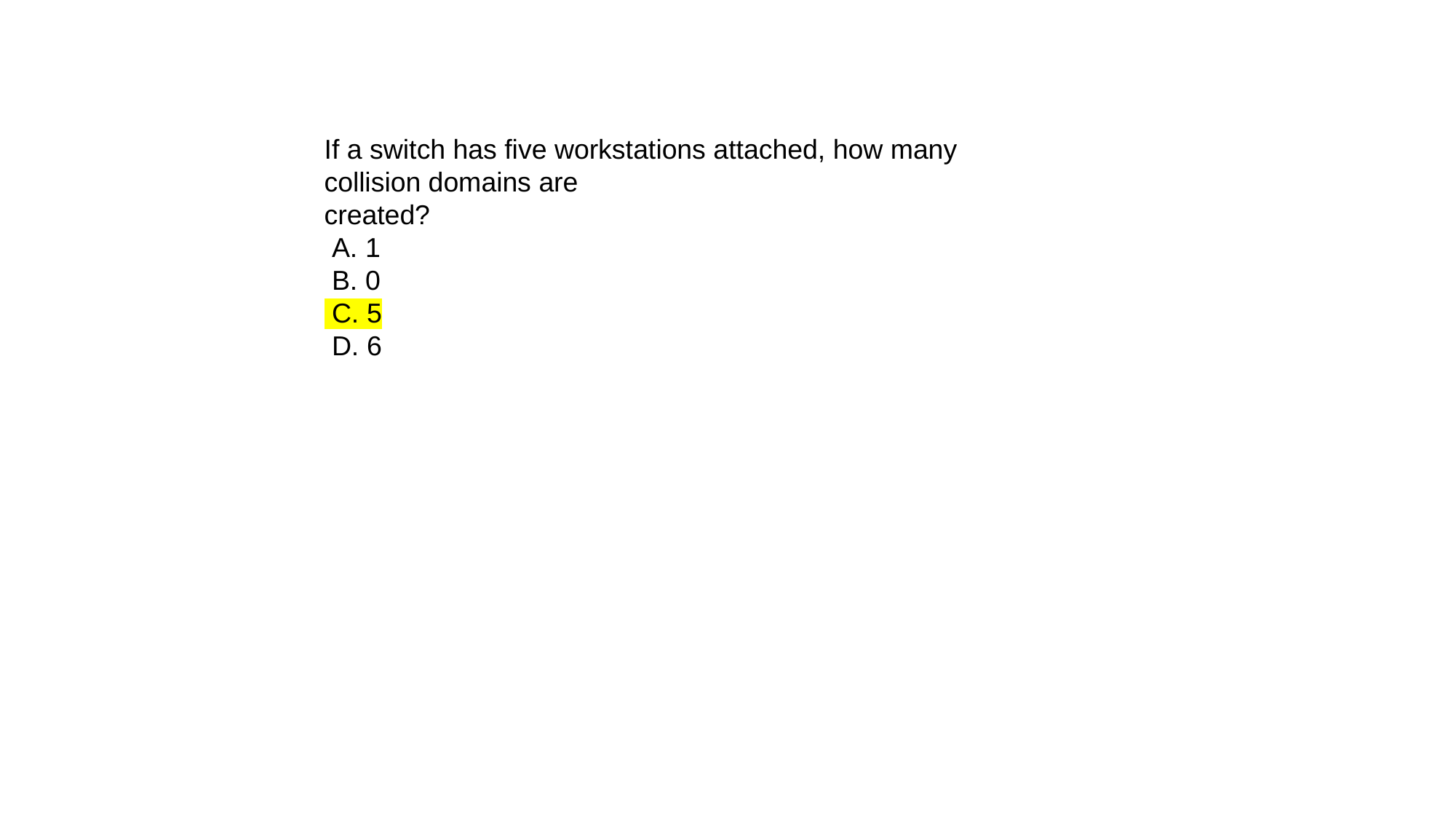

If a switch has five workstations attached, how many collision domains are
created?
 A. 1
 B. 0
 C. 5
 D. 6